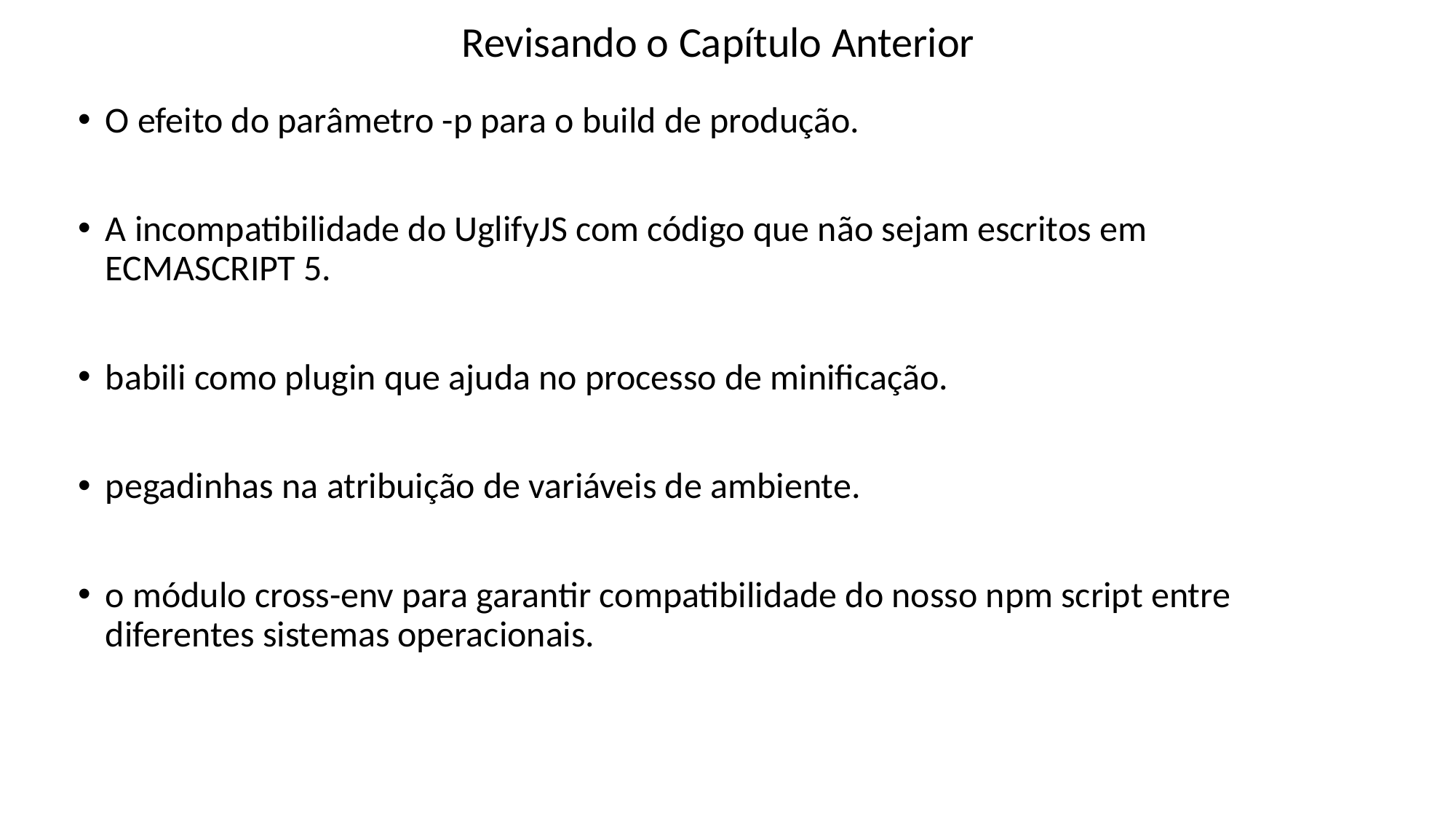

# Revisando o Capítulo Anterior
O efeito do parâmetro -p para o build de produção.

A incompatibilidade do UglifyJS com código que não sejam escritos em ECMASCRIPT 5.

babili como plugin que ajuda no processo de minificação.

pegadinhas na atribuição de variáveis de ambiente.

o módulo cross-env para garantir compatibilidade do nosso npm script entre diferentes sistemas operacionais.